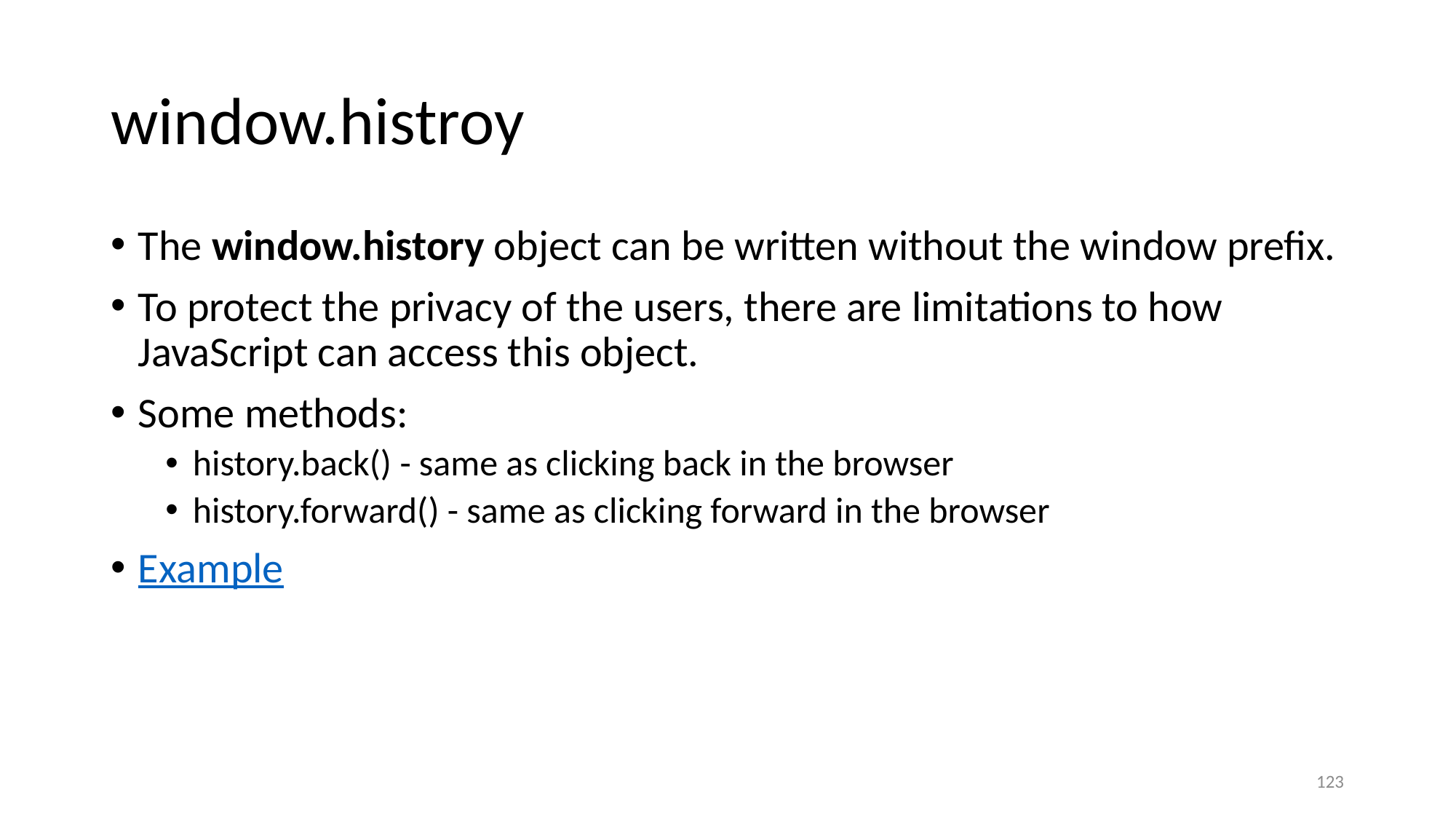

# window.histroy
The window.history object can be written without the window prefix.
To protect the privacy of the users, there are limitations to how JavaScript can access this object.
Some methods:
history.back() - same as clicking back in the browser
history.forward() - same as clicking forward in the browser
Example

123